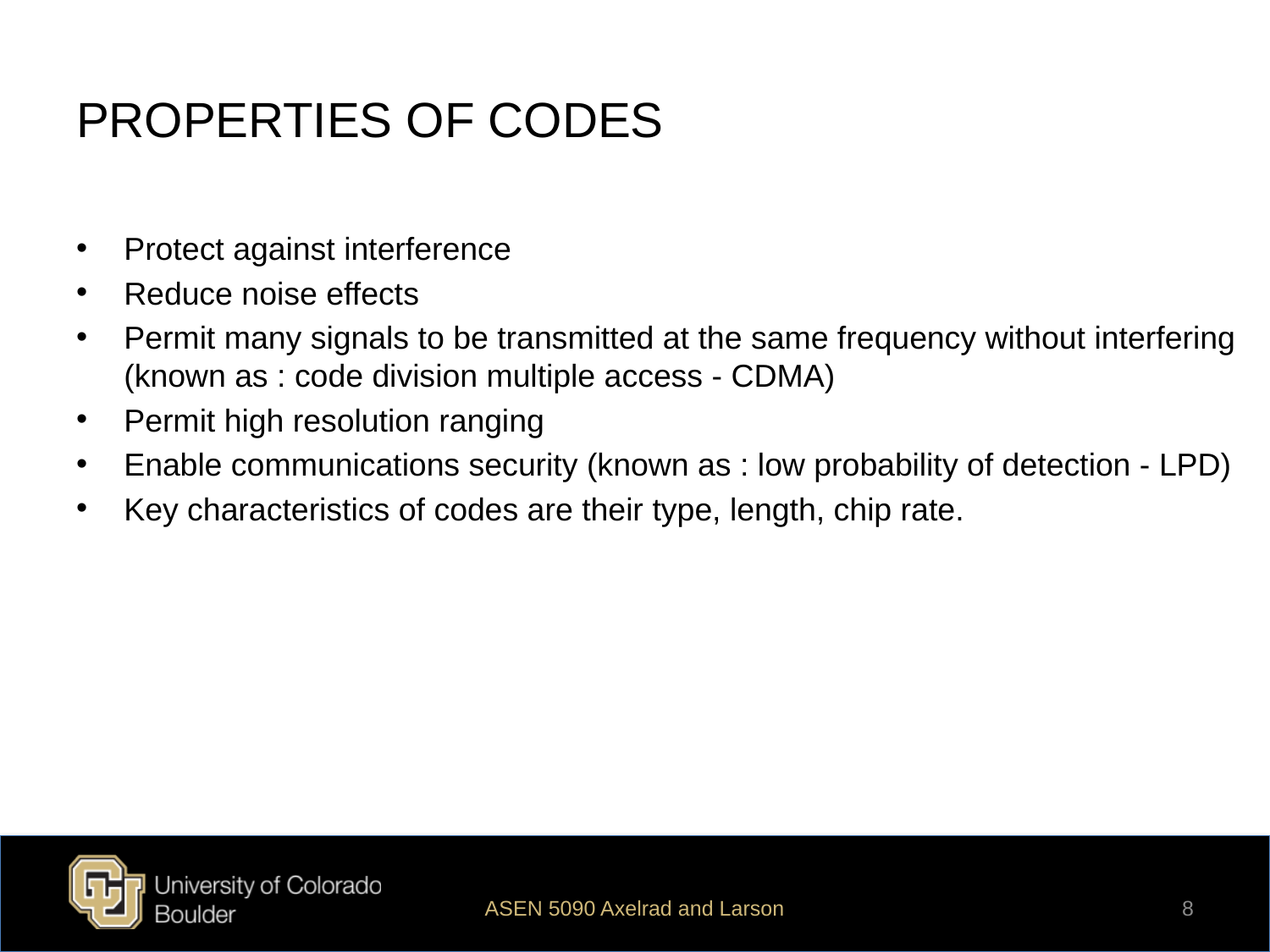

# PROPERTIES OF CODES
Protect against interference
Reduce noise effects
Permit many signals to be transmitted at the same frequency without interfering (known as : code division multiple access - CDMA)
Permit high resolution ranging
Enable communications security (known as : low probability of detection - LPD)
Key characteristics of codes are their type, length, chip rate.
ASEN 5090 Axelrad and Larson
8